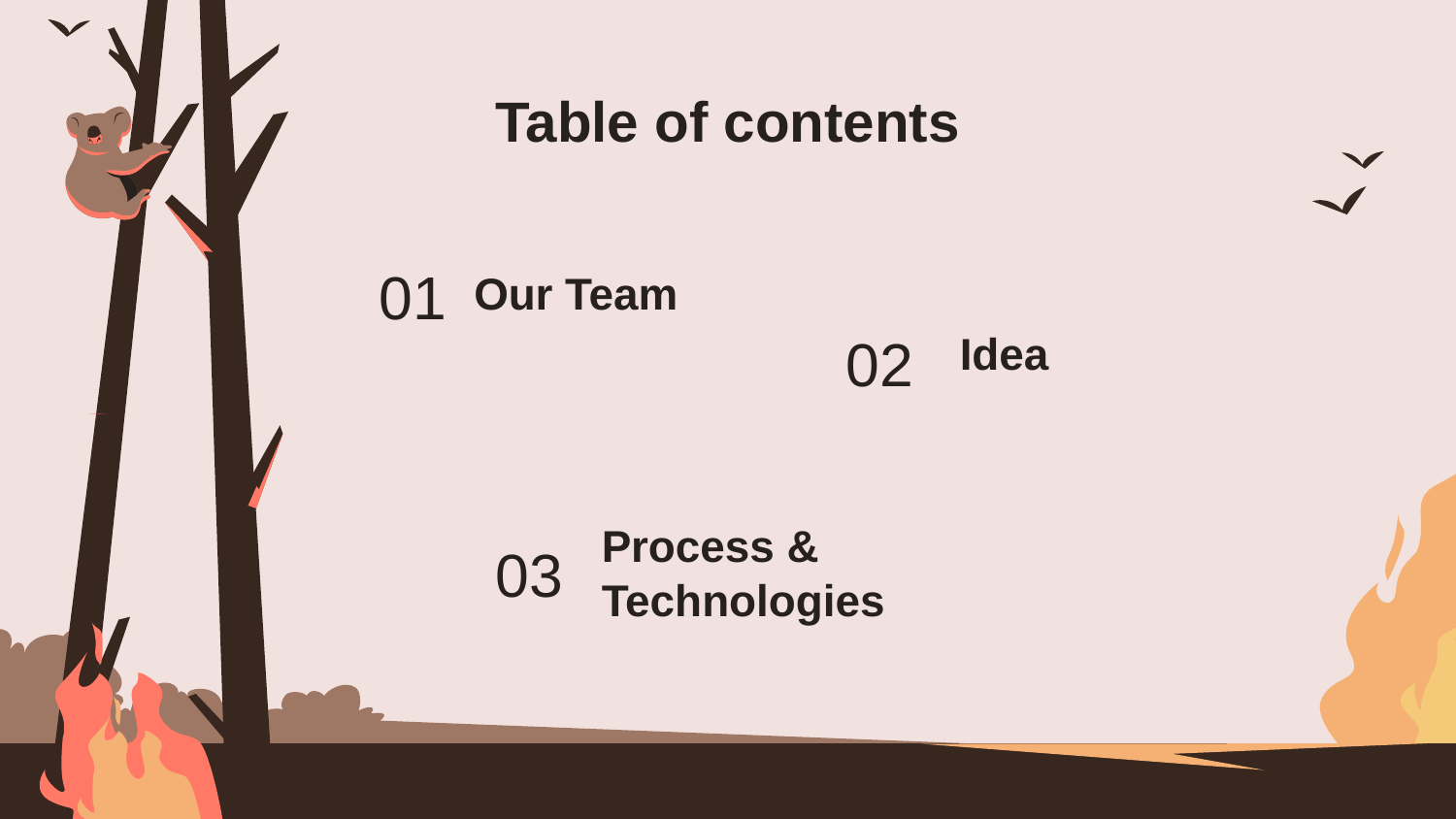

# Table of contents

01
Our Team
02
Idea
03
Process & Technologies